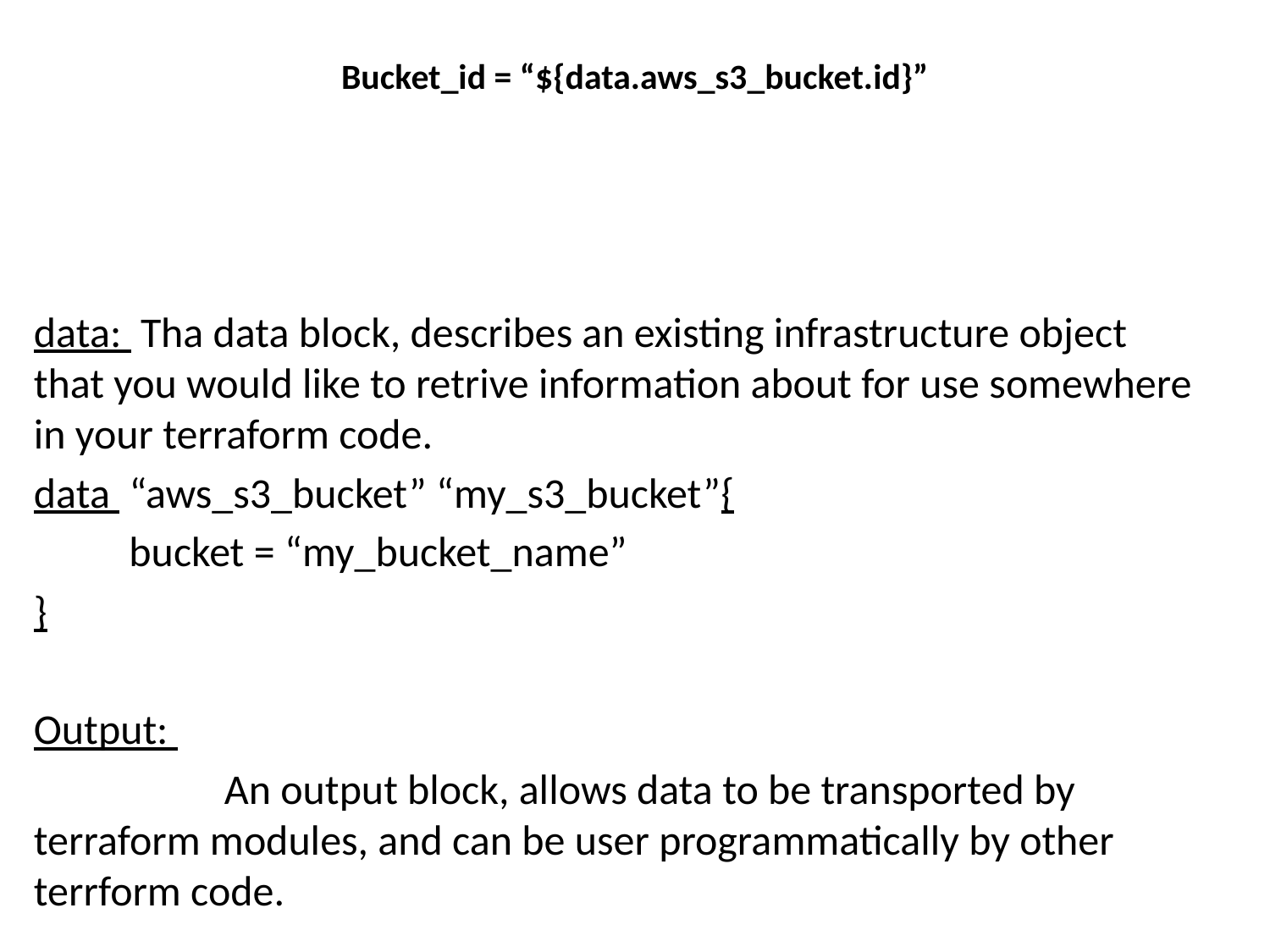

# Bucket_id = “${data.aws_s3_bucket.id}”

data:  Tha data block, describes an existing infrastructure object that you would like to retrive information about for use somewhere in your terraform code.
data  “aws_s3_bucket” “my_s3_bucket”{
          bucket = “my_bucket_name”
}

Output:
                    An output block, allows data to be transported by terraform modules, and can be user programmatically by other terrform code.